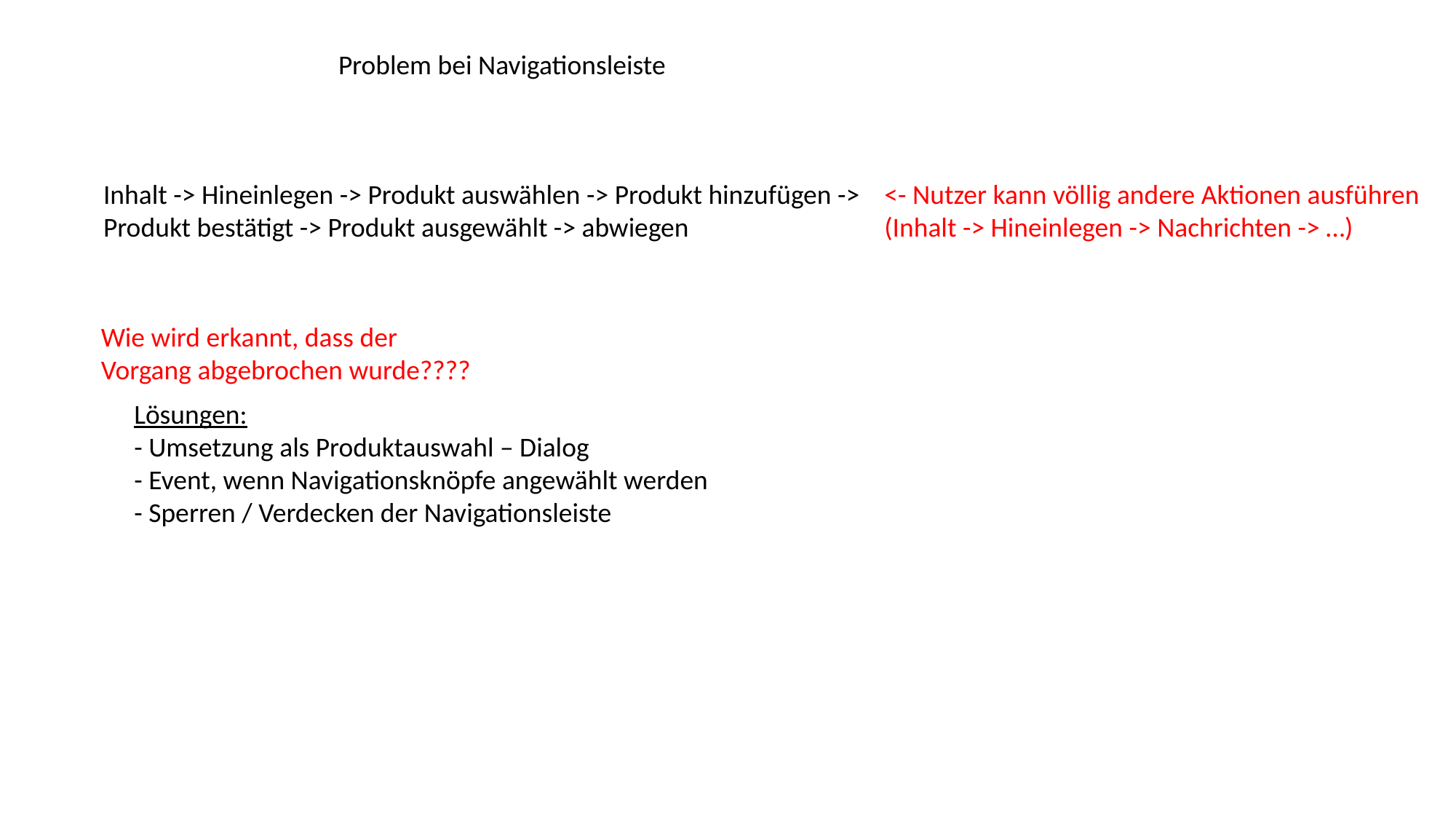

Problem bei Navigationsleiste
Inhalt -> Hineinlegen -> Produkt auswählen -> Produkt hinzufügen ->
Produkt bestätigt -> Produkt ausgewählt -> abwiegen
<- Nutzer kann völlig andere Aktionen ausführen
(Inhalt -> Hineinlegen -> Nachrichten -> …)
Wie wird erkannt, dass der
Vorgang abgebrochen wurde????
Lösungen:
- Umsetzung als Produktauswahl – Dialog
- Event, wenn Navigationsknöpfe angewählt werden
- Sperren / Verdecken der Navigationsleiste